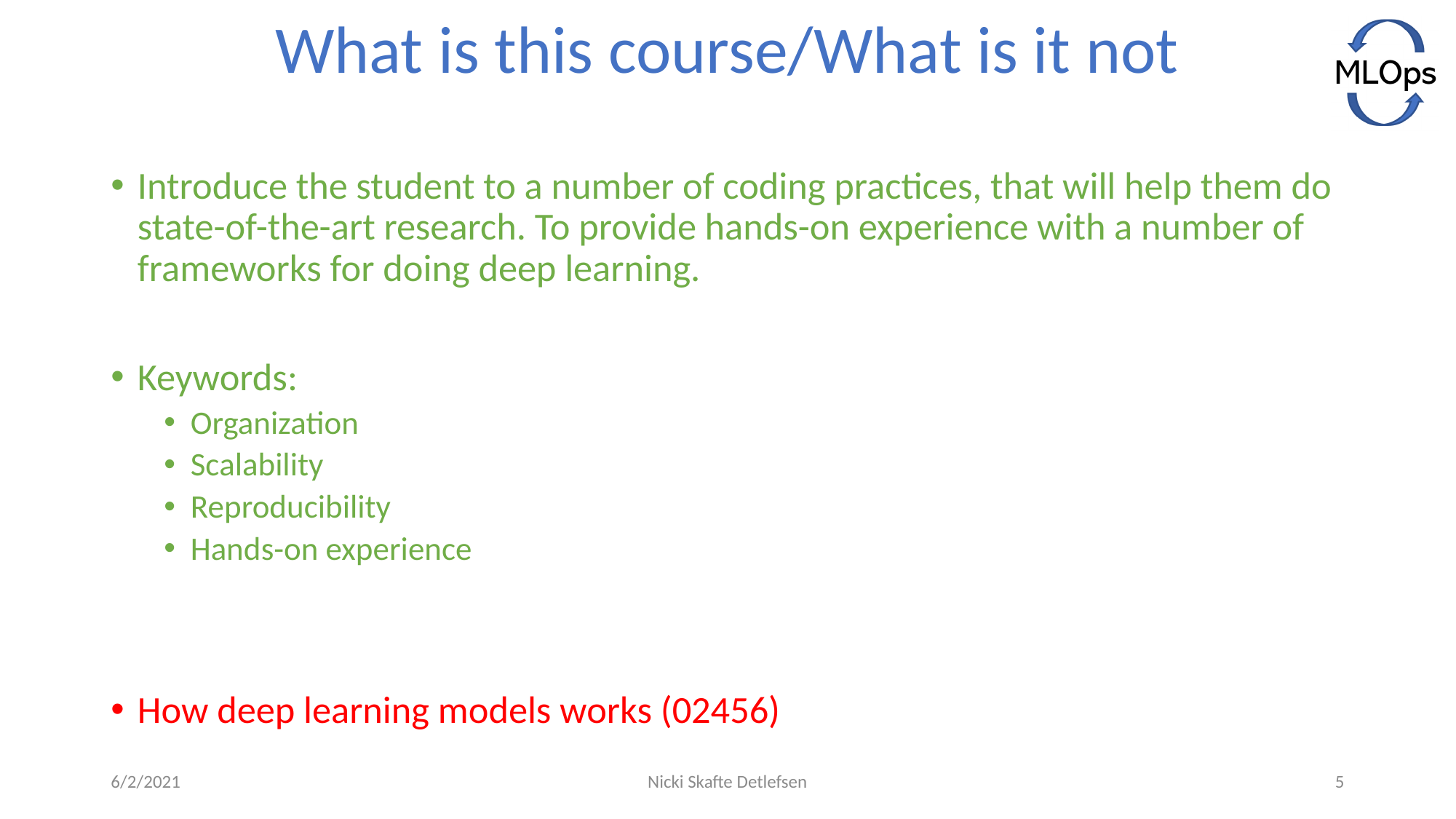

# What is this course/What is it not
Introduce the student to a number of coding practices, that will help them do state-of-the-art research. To provide hands-on experience with a number of frameworks for doing deep learning.

Keywords:
Organization
Scalability
Reproducibility
Hands-on experience

How deep learning models works (02456)
6/2/2021
Nicki Skafte Detlefsen
5